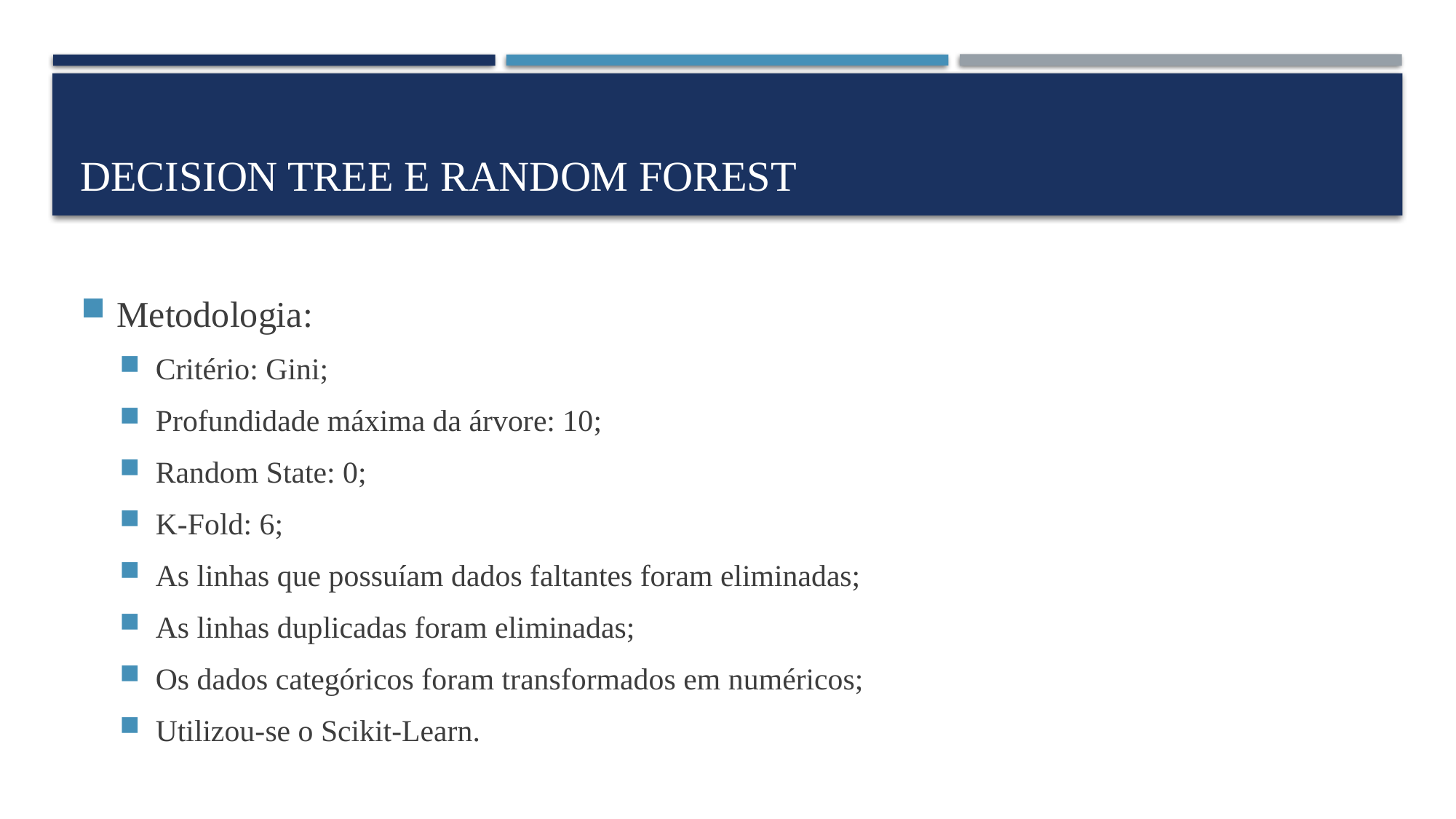

# Decision Tree E Random Forest
Metodologia:
Critério: Gini;
Profundidade máxima da árvore: 10;
Random State: 0;
K-Fold: 6;
As linhas que possuíam dados faltantes foram eliminadas;
As linhas duplicadas foram eliminadas;
Os dados categóricos foram transformados em numéricos;
Utilizou-se o Scikit-Learn.